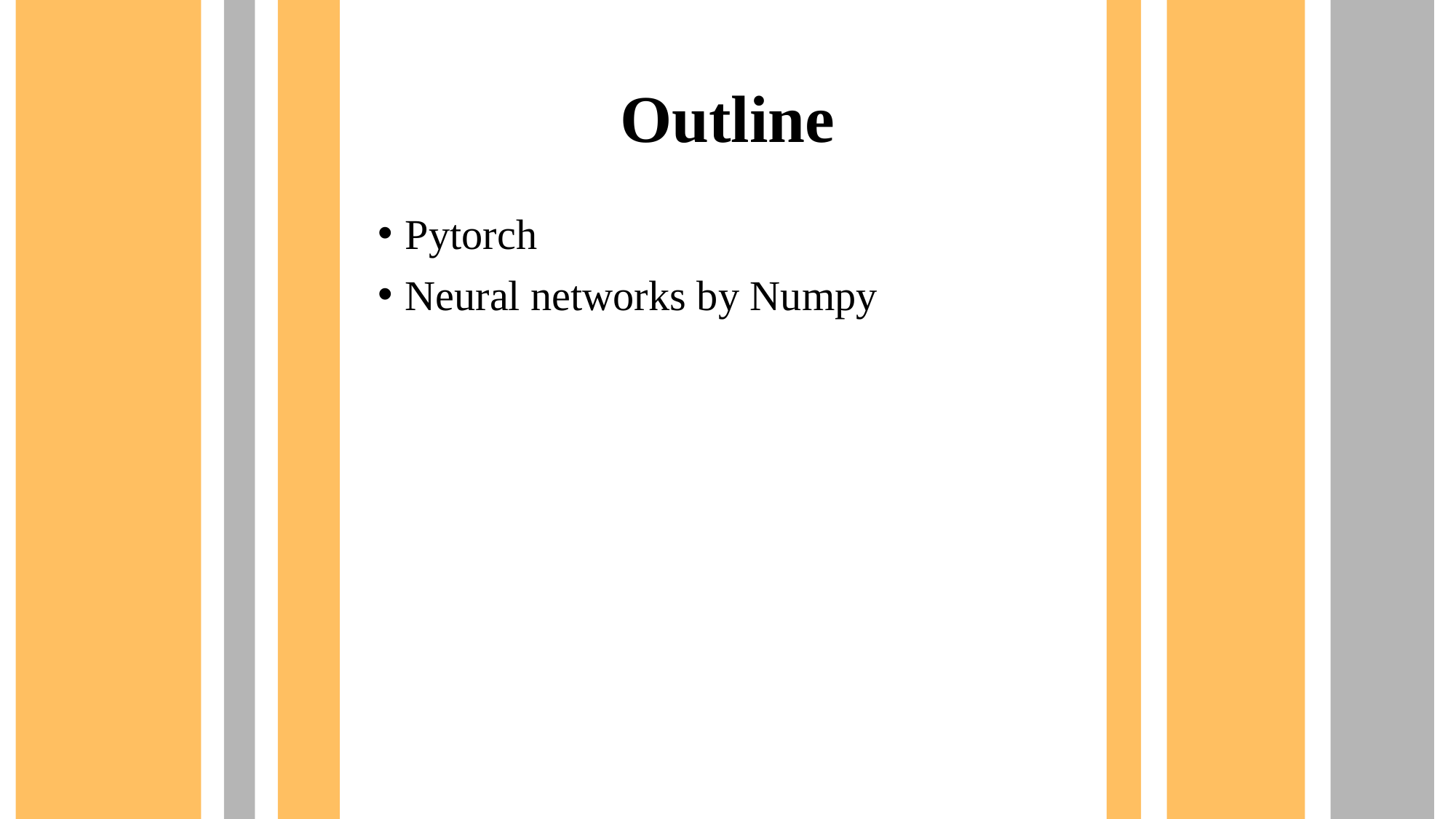

# Outline
Pytorch
Neural networks by Numpy